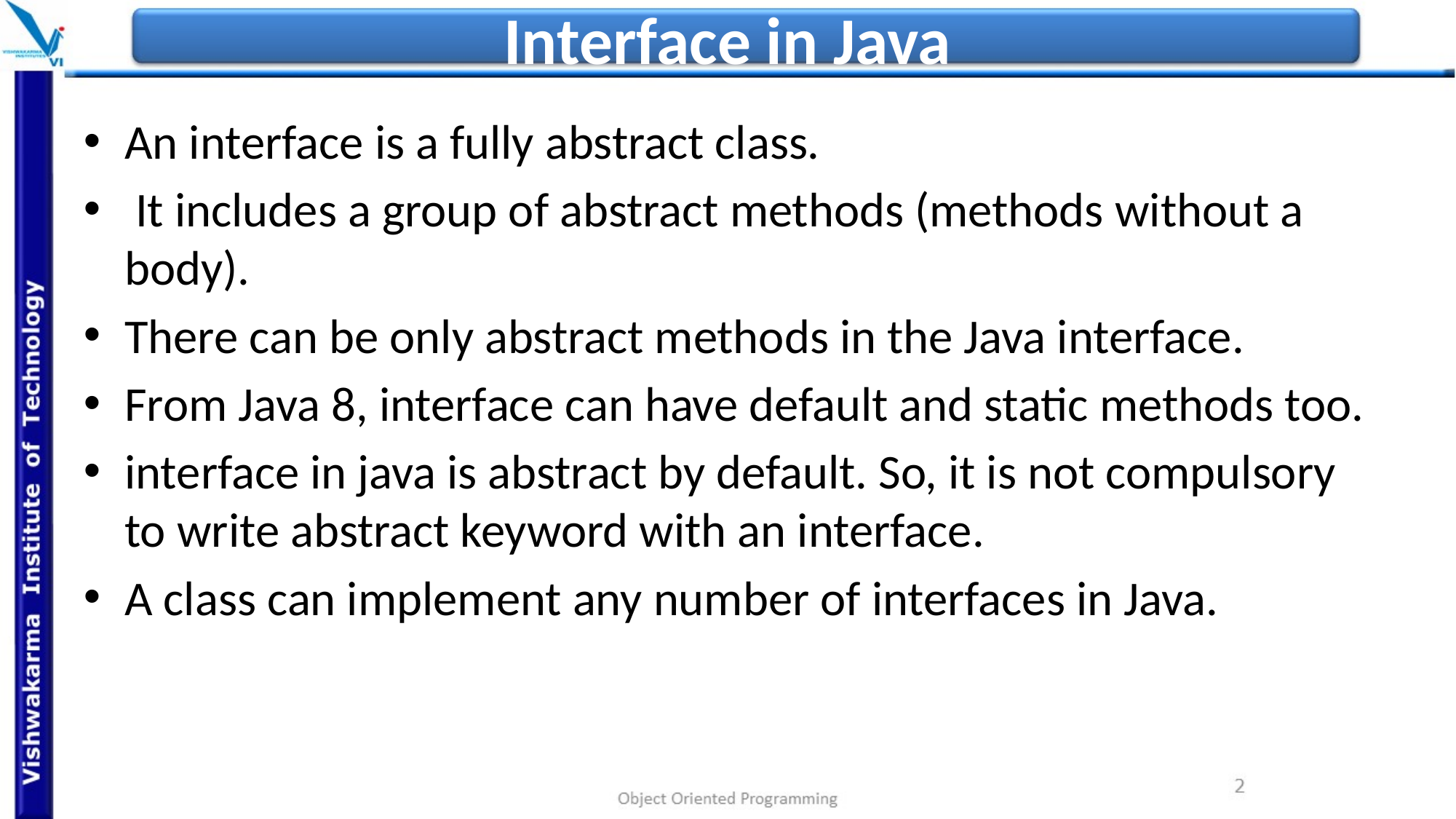

# Interface in Java
An interface is a fully abstract class.
 It includes a group of abstract methods (methods without a body).
There can be only abstract methods in the Java interface.
From Java 8, interface can have default and static methods too.
interface in java is abstract by default. So, it is not compulsory to write abstract keyword with an interface.
A class can implement any number of interfaces in Java.